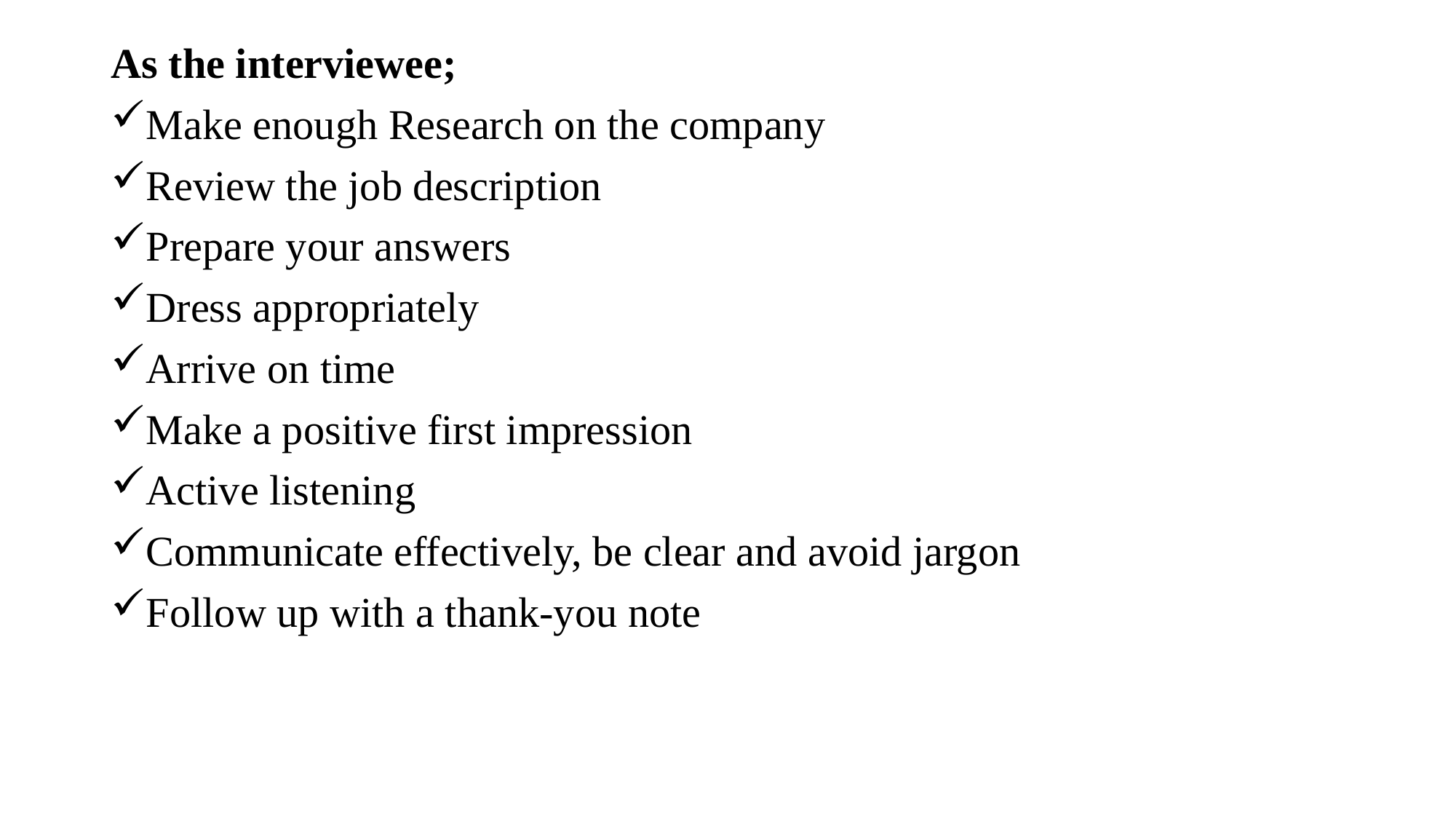

As the interviewee;
Make enough Research on the company
Review the job description
Prepare your answers
Dress appropriately
Arrive on time
Make a positive first impression
Active listening
Communicate effectively, be clear and avoid jargon
Follow up with a thank-you note